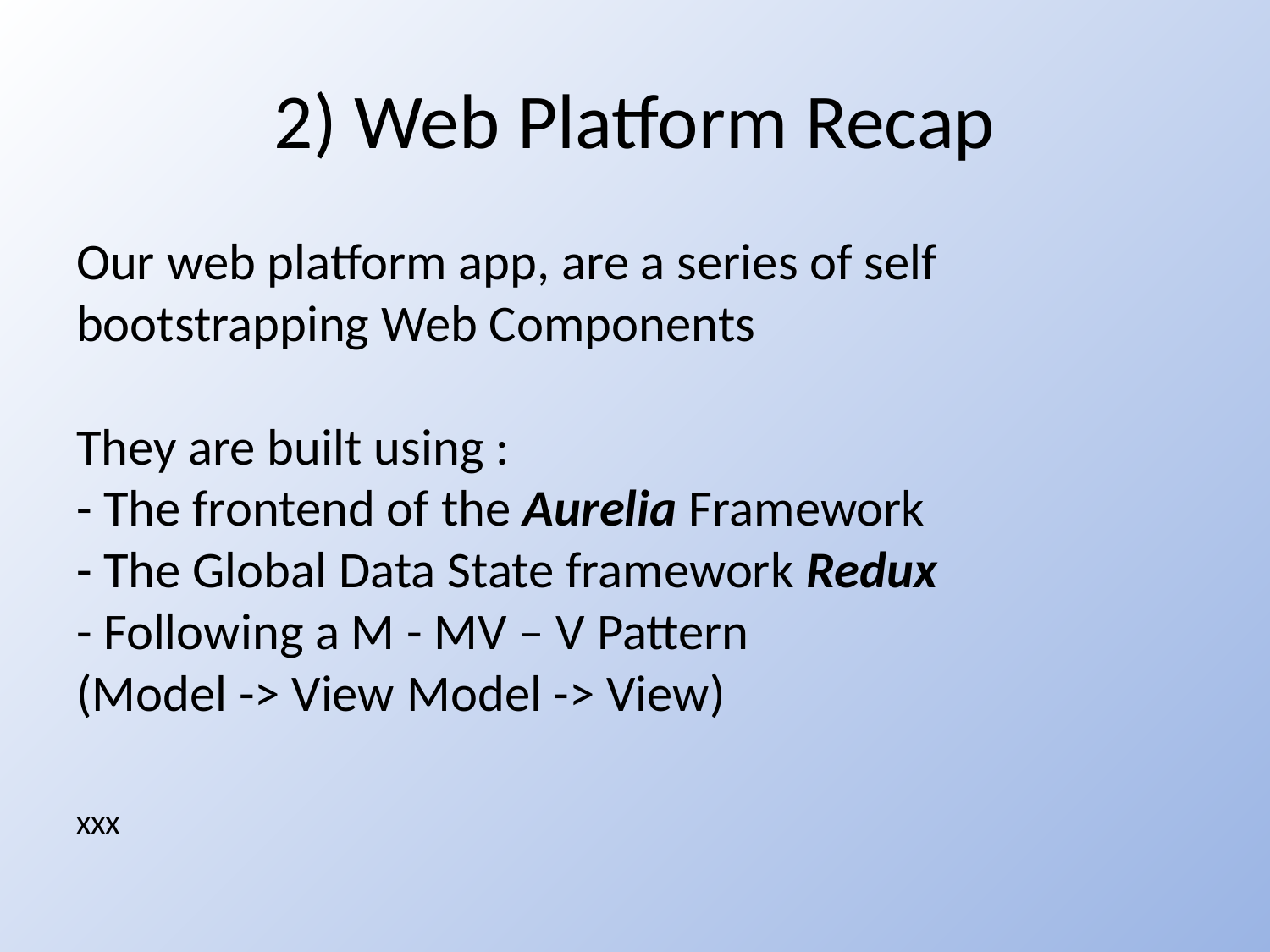

# 2) Web Platform Recap
Our web platform app, are a series of self bootstrapping Web Components
They are built using :
- The frontend of the Aurelia Framework
- The Global Data State framework Redux
- Following a M - MV – V Pattern
(Model -> View Model -> View)

xxx